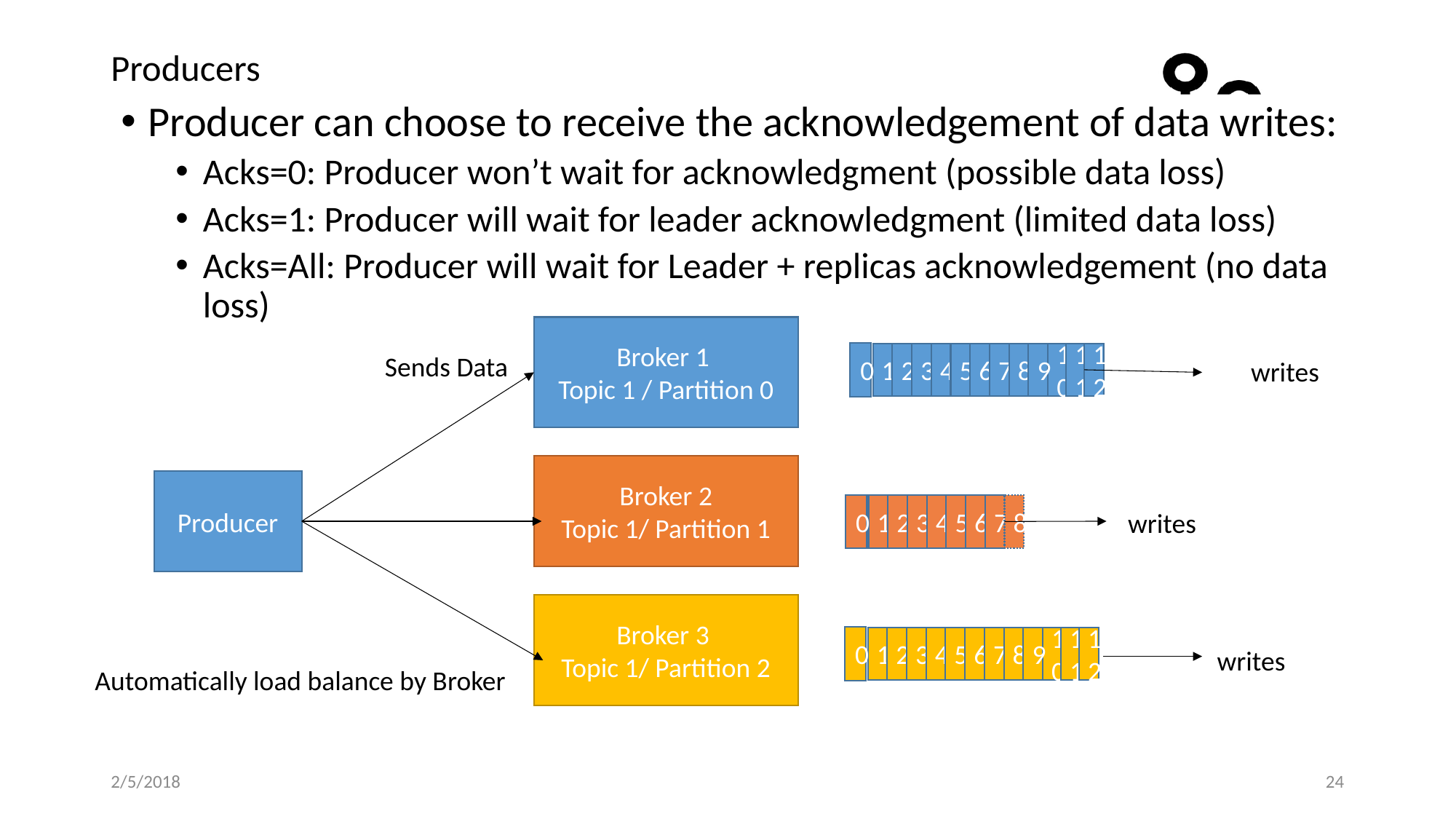

# Producers
Producer can choose to receive the acknowledgement of data writes:
Acks=0: Producer won’t wait for acknowledgment (possible data loss)
Acks=1: Producer will wait for leader acknowledgment (limited data loss)
Acks=All: Producer will wait for Leader + replicas acknowledgement (no data loss)
Broker 1
Topic 1 / Partition 0
0
1
2
3
4
5
6
7
8
9
1
0
1
1
1
2
Sends Data
writes
Broker 2
Topic 1/ Partition 1
Producer
0
1
2
3
4
5
6
7
8
writes
Broker 3
Topic 1/ Partition 2
0
1
2
3
4
5
6
7
8
9
1
0
1
1
1
2
writes
Automatically load balance by Broker
2/5/2018
24